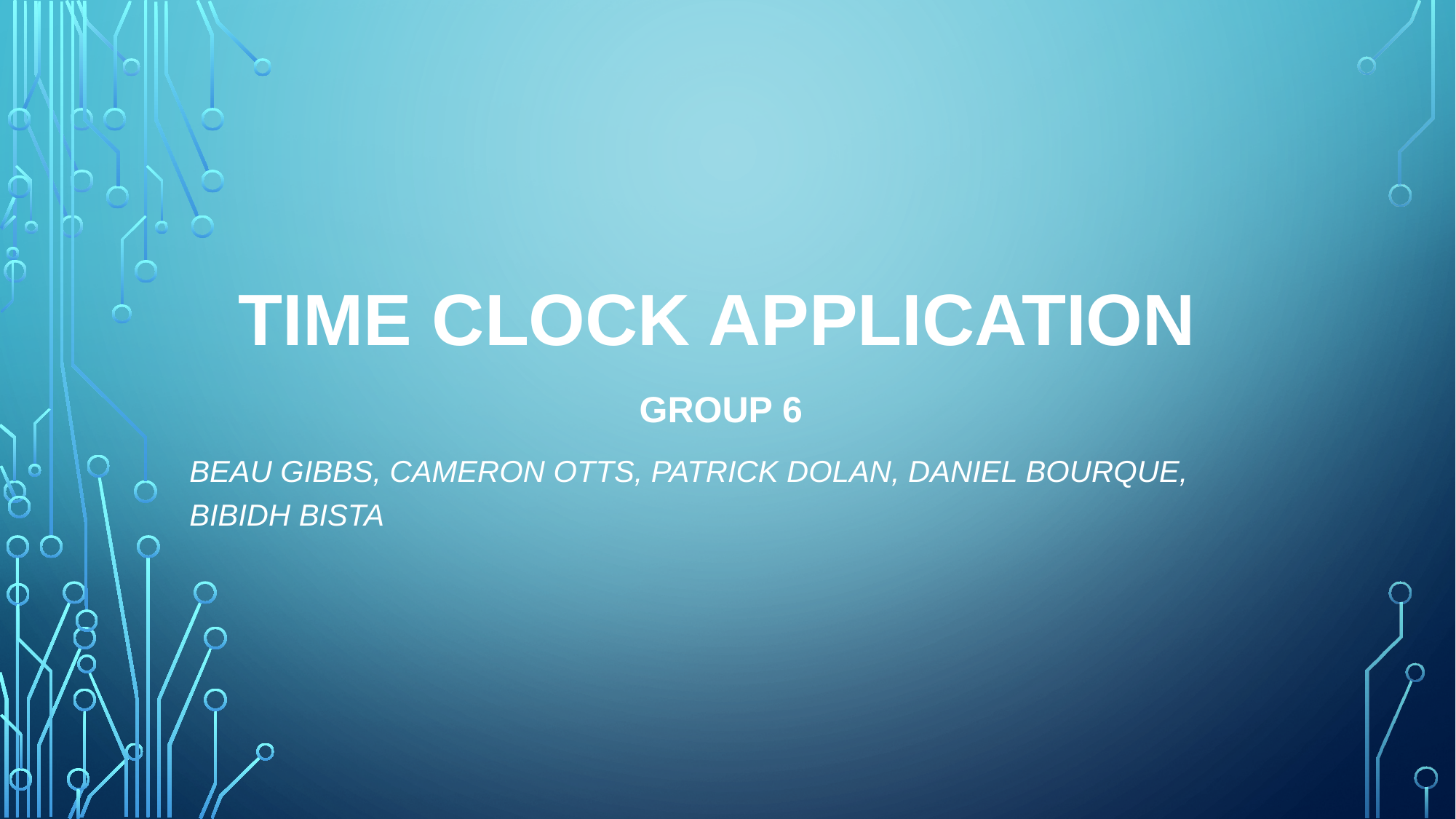

# Time Clock Application
Group 6
Beau gibbs, Cameron otts, Patrick dolan, Daniel Bourque, bibidh bista